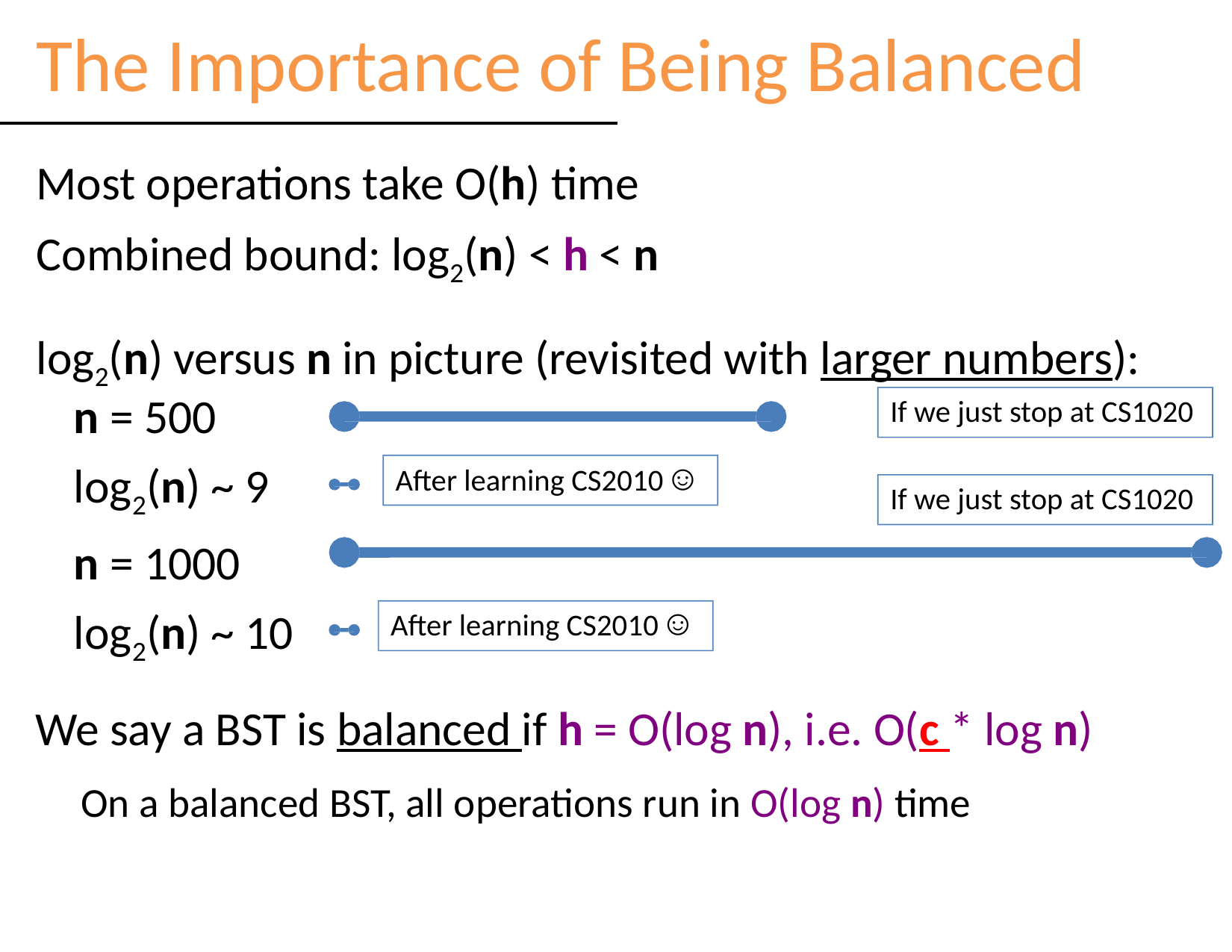

# The Importance of Being Balanced
Most operations take O(h) time  Combined bound: log2(n) < h < n
log2(n) versus n in picture (revisited with larger numbers):
n = 500
log2(n) ~ 9
n = 1000
log2(n) ~ 10

If we just stop at CS1020

After learning CS2010 ☺

If we just stop at CS1020

After learning CS2010 ☺

We say a BST is balanced if h = O(log n), i.e. O(c * log n)
On a balanced BST, all operations run in O(log n) time